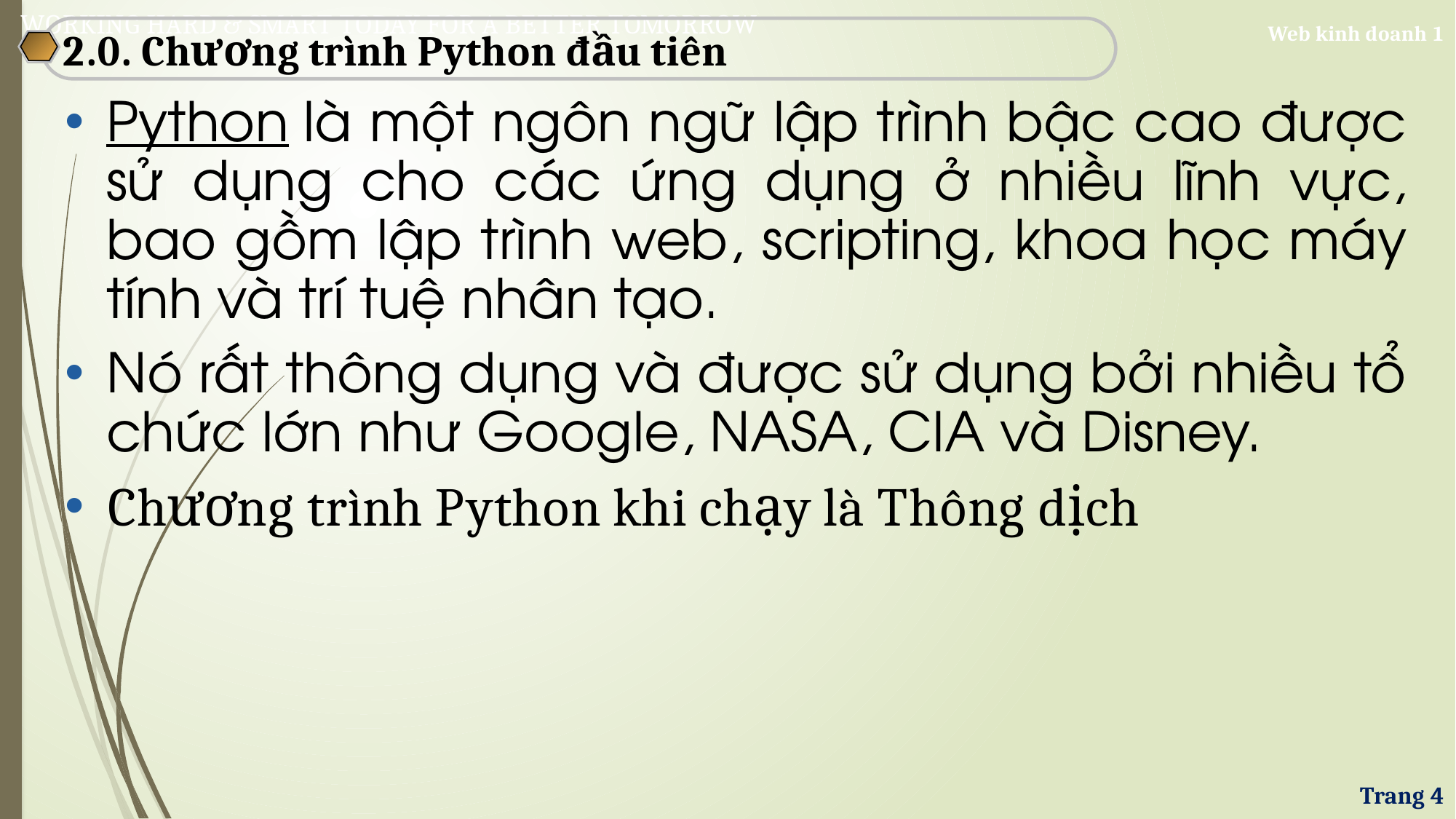

2.0. Chương trình Python đầu tiên

Python là một ngôn ngữ lập trình bậc cao được sử dụng cho các ứng dụng ở nhiều lĩnh vực, bao gồm lập trình web, scripting, khoa học máy tính và trí tuệ nhân tạo.
Nó rất thông dụng và được sử dụng bởi nhiều tổ chức lớn như Google, NASA, CIA và Disney.
Chương trình Python khi chạy là Thông dịch
Trang 4